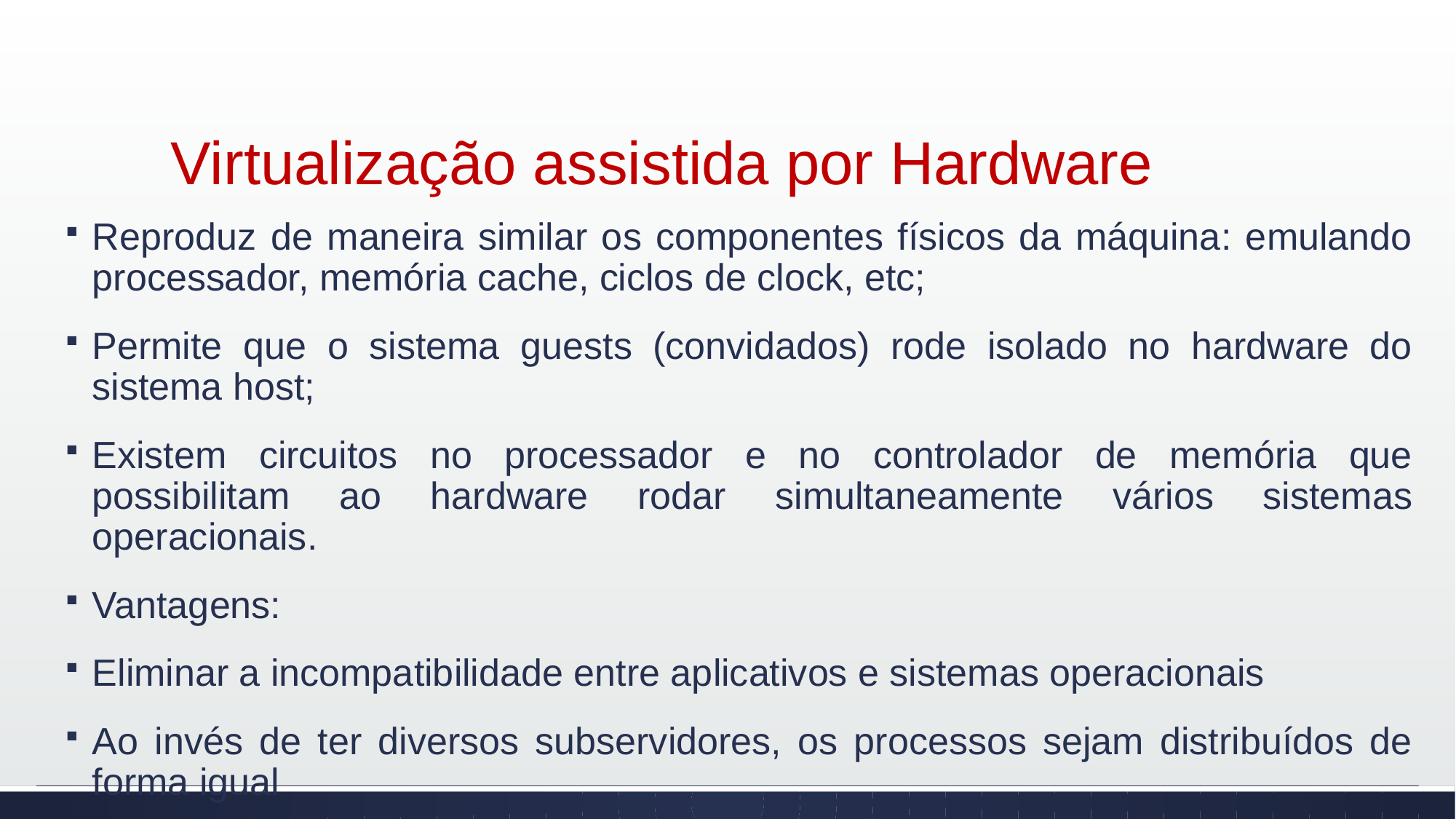

# Virtualização assistida por Hardware
Reproduz de maneira similar os componentes físicos da máquina: emulando processador, memória cache, ciclos de clock, etc;
Permite que o sistema guests (convidados) rode isolado no hardware do sistema host;
Existem circuitos no processador e no controlador de memória que possibilitam ao hardware rodar simultaneamente vários sistemas operacionais.
Vantagens:
Eliminar a incompatibilidade entre aplicativos e sistemas operacionais
Ao invés de ter diversos subservidores, os processos sejam distribuídos de forma igual